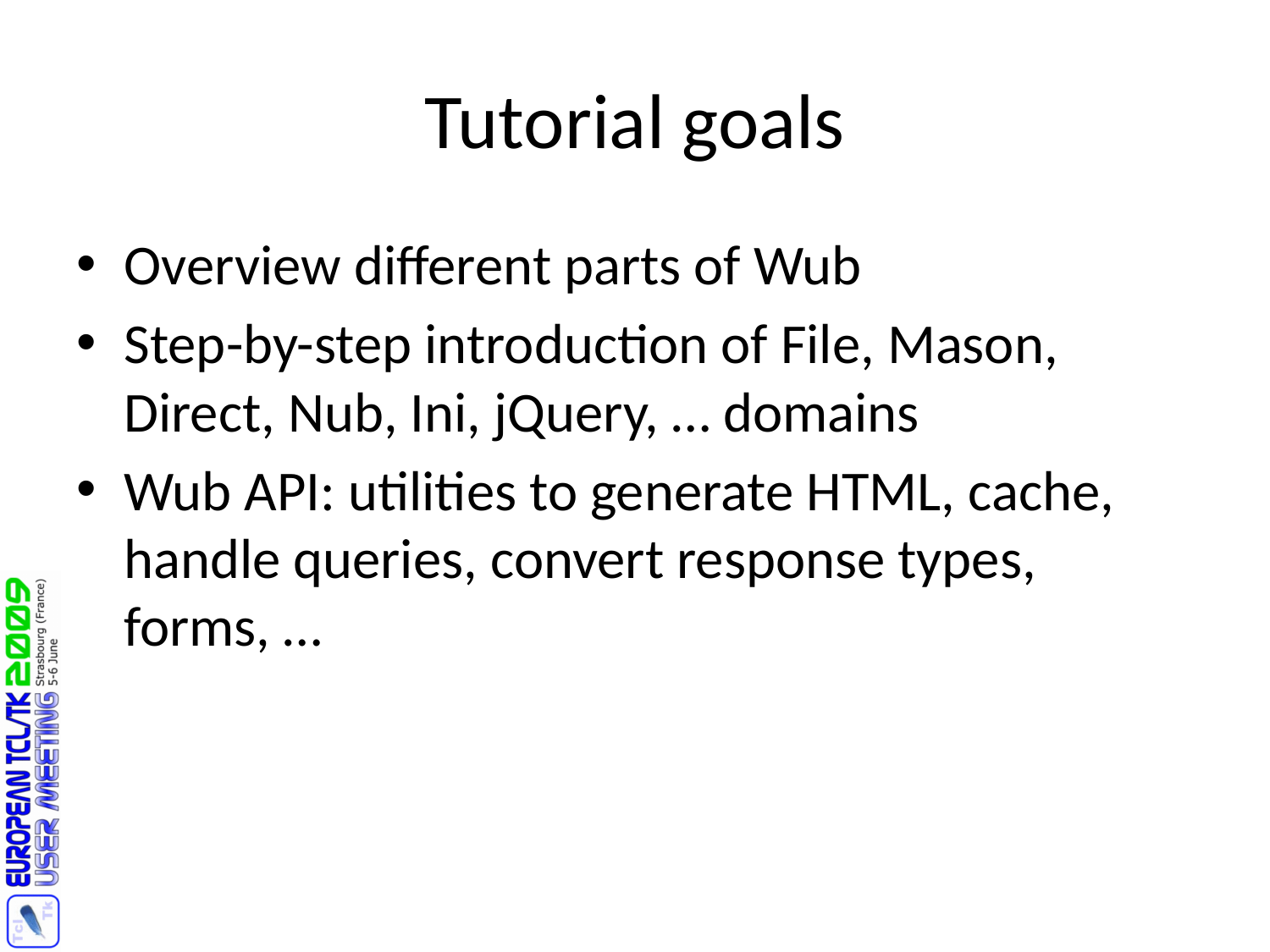

# Tutorial goals
Overview different parts of Wub
Step-by-step introduction of File, Mason, Direct, Nub, Ini, jQuery, … domains
Wub API: utilities to generate HTML, cache, handle queries, convert response types, forms, …